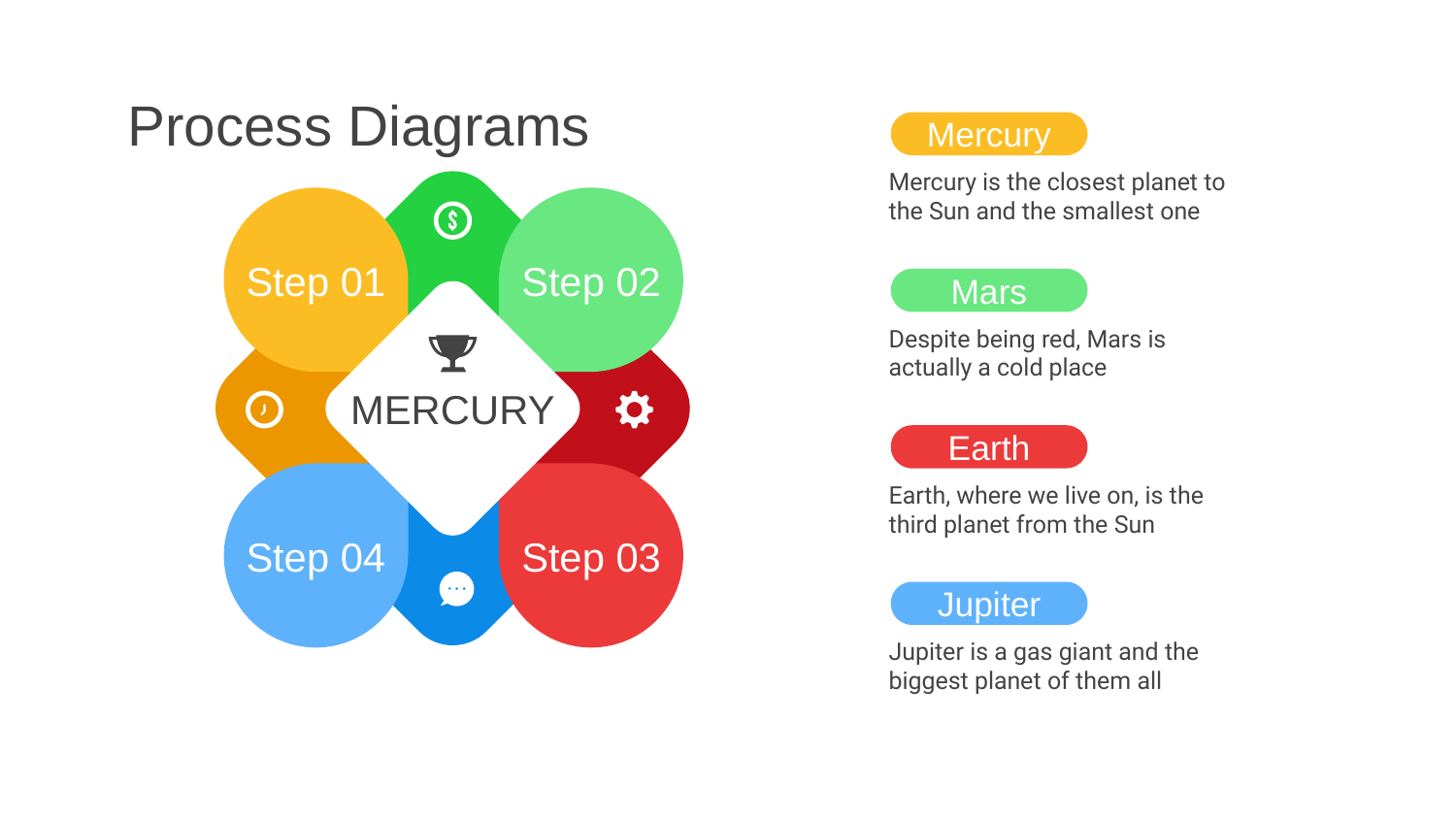

# Process Diagrams
Mercury
Mercury is the closest planet to the Sun and the smallest one

Step 01
Step 02
Mars
Despite being red, Mars is actually a cold place

MERCURY

Earth
Earth, where we live on, is the third planet from the Sun
Step 04
Step 03
Jupiter
Jupiter is a gas giant and the biggest planet of them all